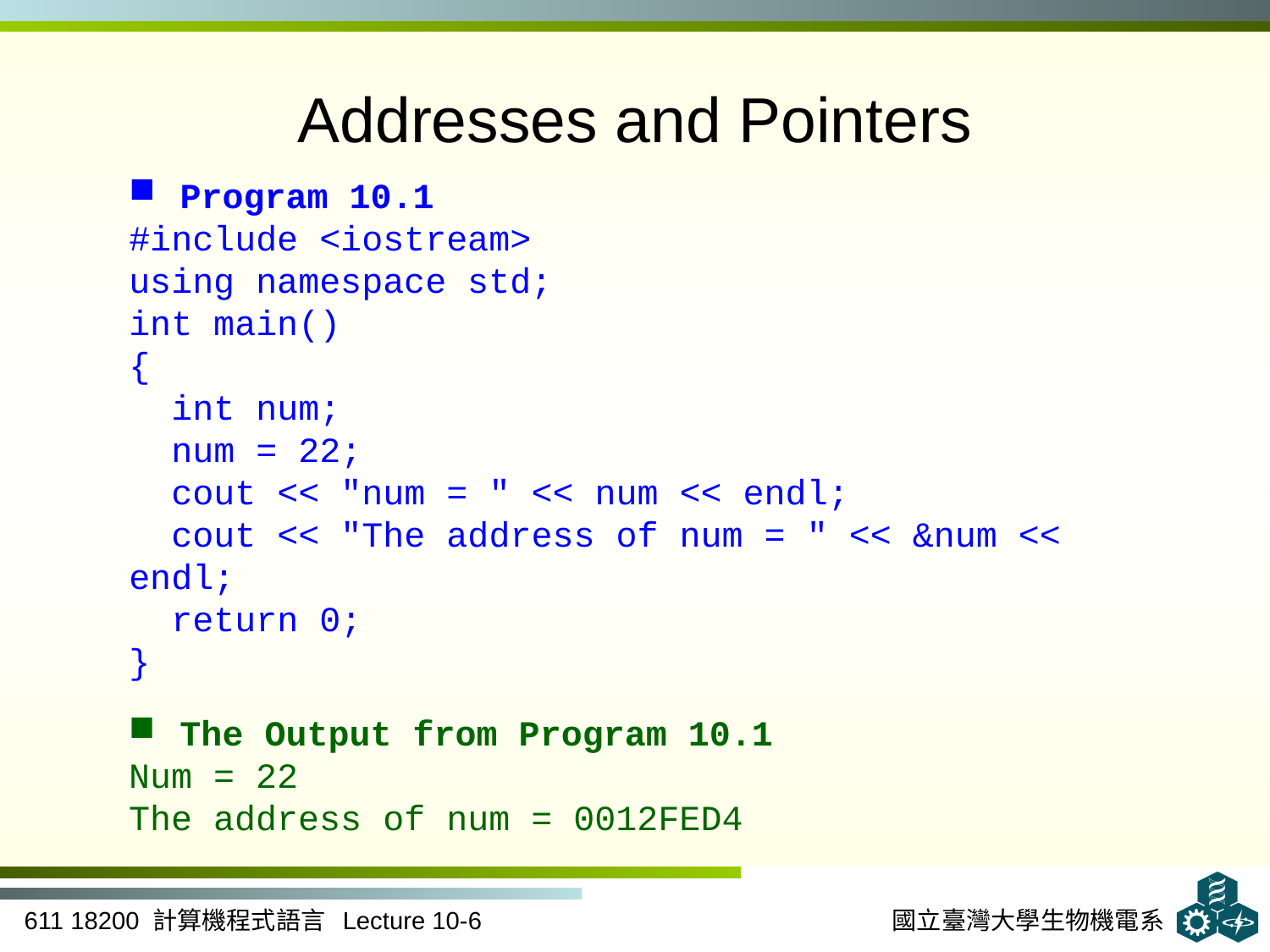

# Addresses and Pointers
 Program 10.1
#include <iostream>
using namespace std;
int main()
{
  int num;
  num = 22;
  cout << "num = " << num << endl;
  cout << "The address of num = " << &num << endl;
  return 0;
}
 The Output from Program 10.1
Num = 22
The address of num = 0012FED4